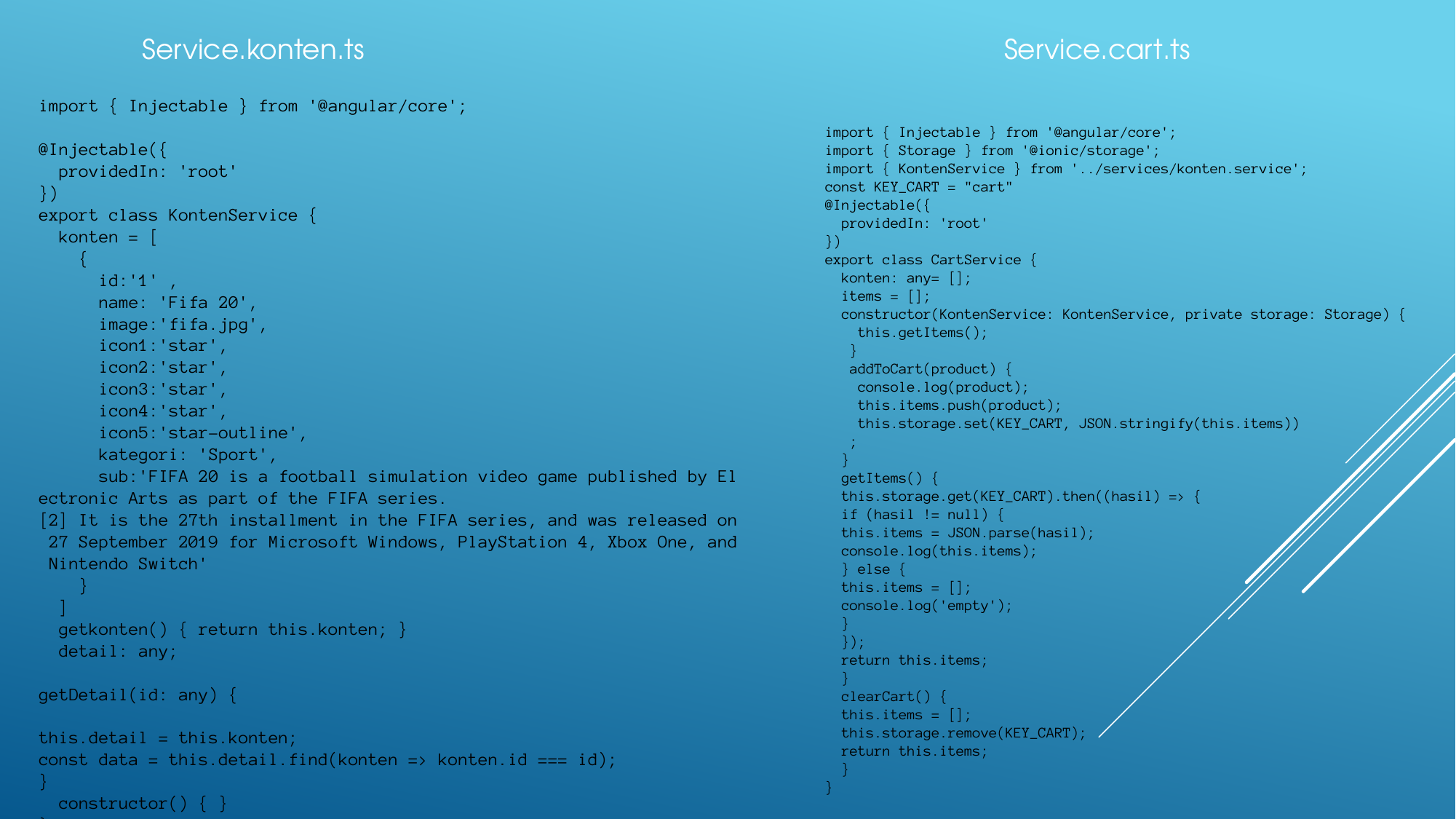

Service.konten.ts
Service.cart.ts
import { Injectable } from '@angular/core';
@Injectable({
  providedIn: 'root'
})
export class KontenService {
  konten = [
    {
      id:'1' ,
      name: 'Fifa 20',
      image:'fifa.jpg',
      icon1:'star',
      icon2:'star',
      icon3:'star',
      icon4:'star',
      icon5:'star-outline',
      kategori: 'Sport',
      sub:'FIFA 20 is a football simulation video game published by Electronic Arts as part of the FIFA series.[2] It is the 27th installment in the FIFA series, and was released on 27 September 2019 for Microsoft Windows, PlayStation 4, Xbox One, and Nintendo Switch'
    }
  ]
  getkonten() { return this.konten; }
  detail: any;
getDetail(id: any) {
this.detail = this.konten;
const data = this.detail.find(konten => konten.id === id);
}
  constructor() { }
}

import { Injectable } from '@angular/core';
import { Storage } from '@ionic/storage';
import { KontenService } from '../services/konten.service';
const KEY_CART = "cart"
@Injectable({
  providedIn: 'root'
})
export class CartService {
  konten: any= [];
  items = [];
  constructor(KontenService: KontenService, private storage: Storage) {
    this.getItems();
   }
   addToCart(product) {
    console.log(product);
    this.items.push(product);
    this.storage.set(KEY_CART, JSON.stringify(this.items))
   ;
  }
  getItems() {
  this.storage.get(KEY_CART).then((hasil) => {
  if (hasil != null) {
  this.items = JSON.parse(hasil);
  console.log(this.items);
  } else {
  this.items = [];
  console.log('empty');
  }
  });
  return this.items;
  }
  clearCart() {
  this.items = [];
  this.storage.remove(KEY_CART);
  return this.items;
  }
}